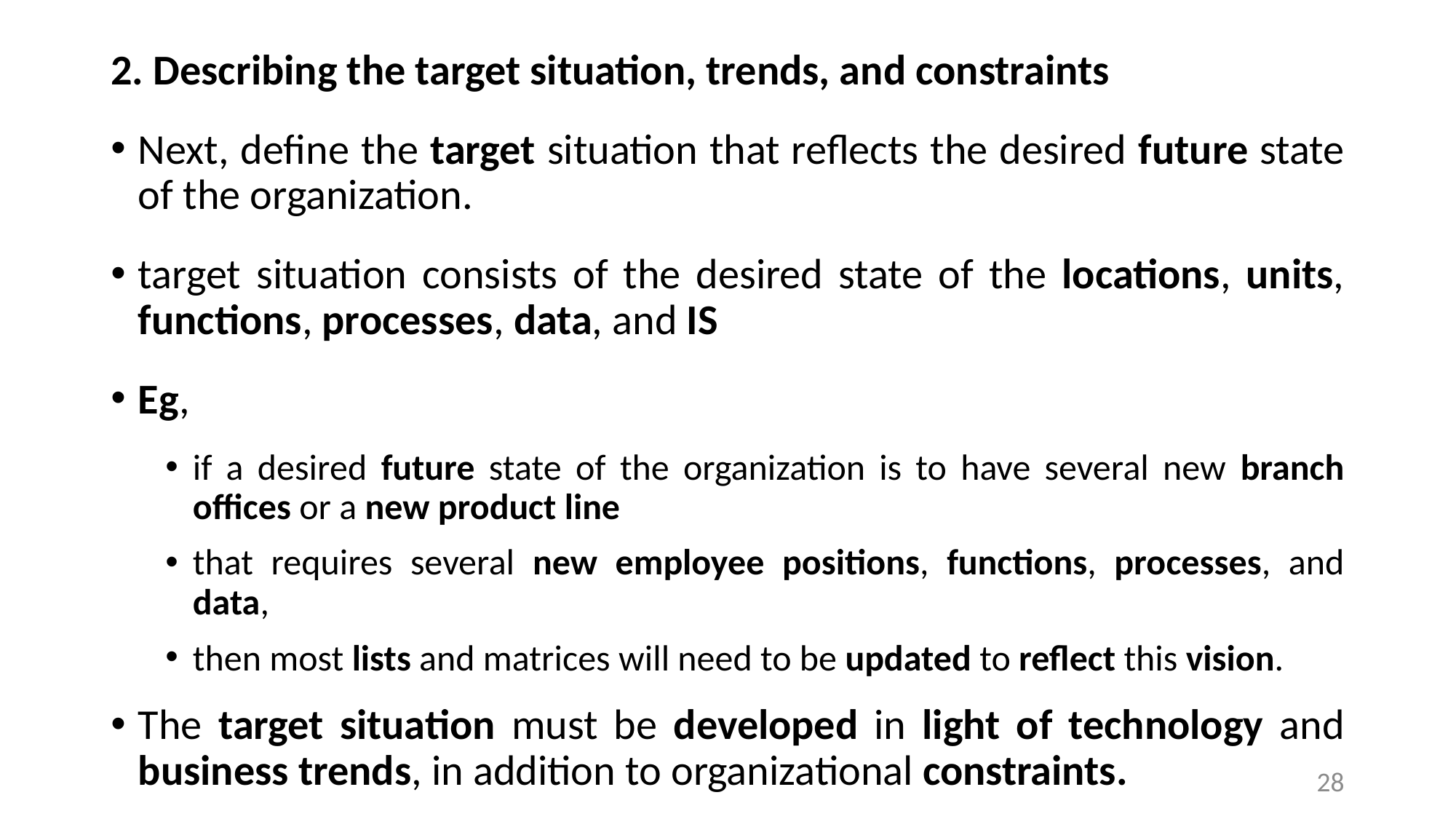

2. Describing the target situation, trends, and constraints
Next, define the target situation that reflects the desired future state of the organization.
target situation consists of the desired state of the locations, units, functions, processes, data, and IS
Eg,
if a desired future state of the organization is to have several new branch offices or a new product line
that requires several new employee positions, functions, processes, and data,
then most lists and matrices will need to be updated to reflect this vision.
The target situation must be developed in light of technology and business trends, in addition to organizational constraints.
28